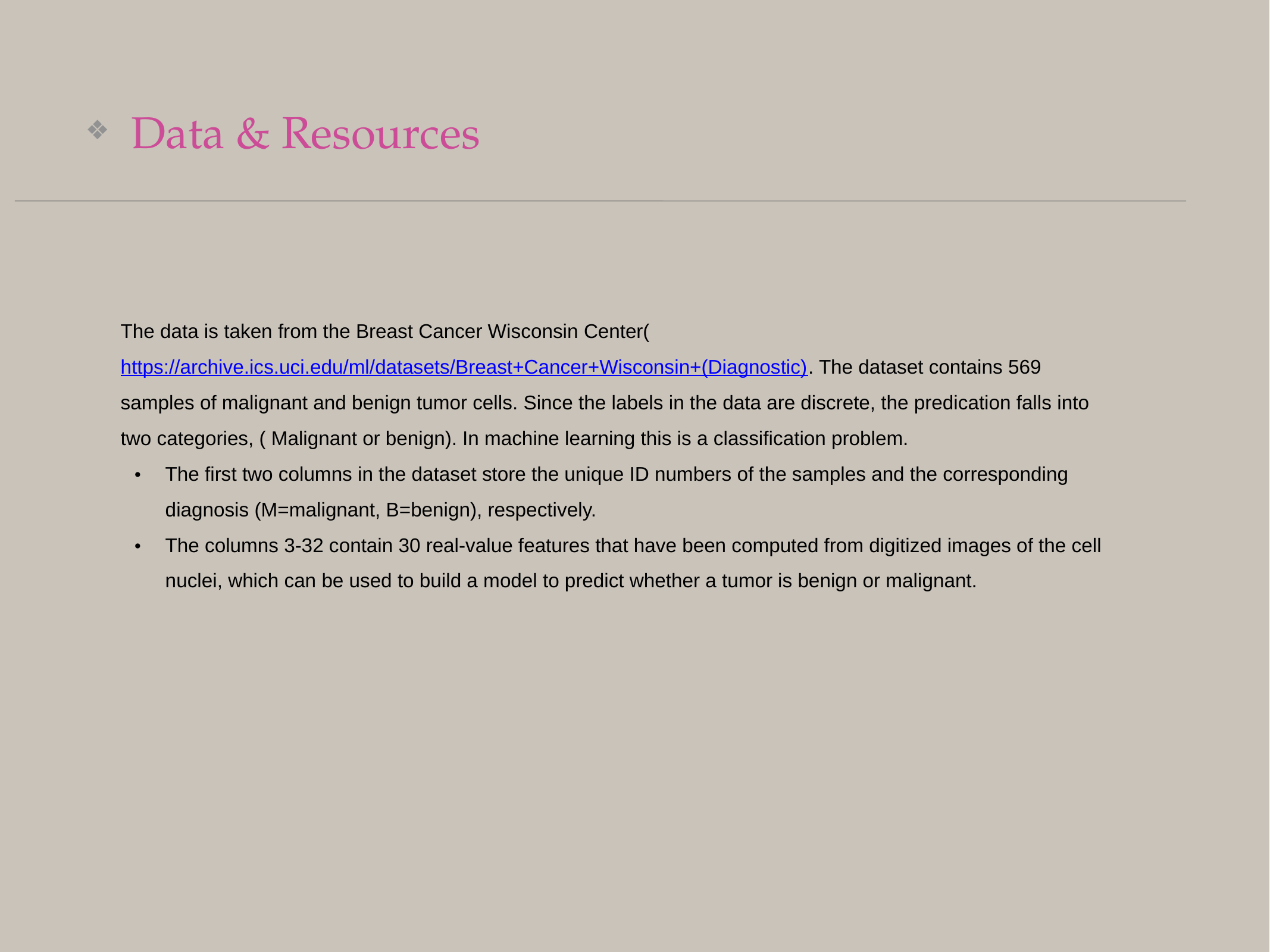

Data & Resources

The data is taken from the Breast Cancer Wisconsin Center(https://archive.ics.uci.edu/ml/datasets/Breast+Cancer+Wisconsin+(Diagnostic). The dataset contains 569 samples of malignant and benign tumor cells. Since the labels in the data are discrete, the predication falls into two categories, ( Malignant or benign). In machine learning this is a classification problem.
The first two columns in the dataset store the unique ID numbers of the samples and the corresponding diagnosis (M=malignant, B=benign), respectively.
The columns 3-32 contain 30 real-value features that have been computed from digitized images of the cell nuclei, which can be used to build a model to predict whether a tumor is benign or malignant.